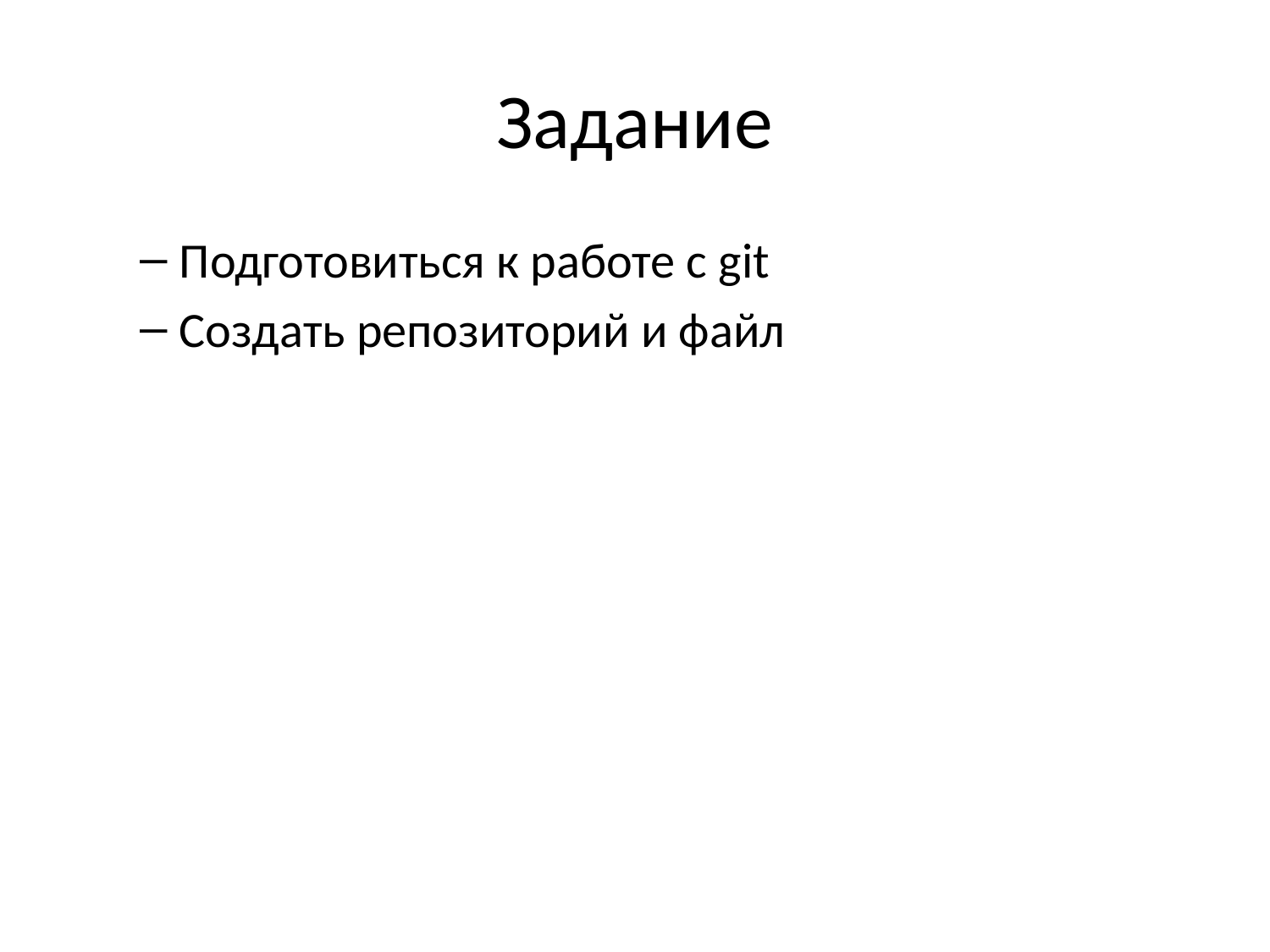

# Задание
Подготовиться к работе с git
Создать репозиторий и файл